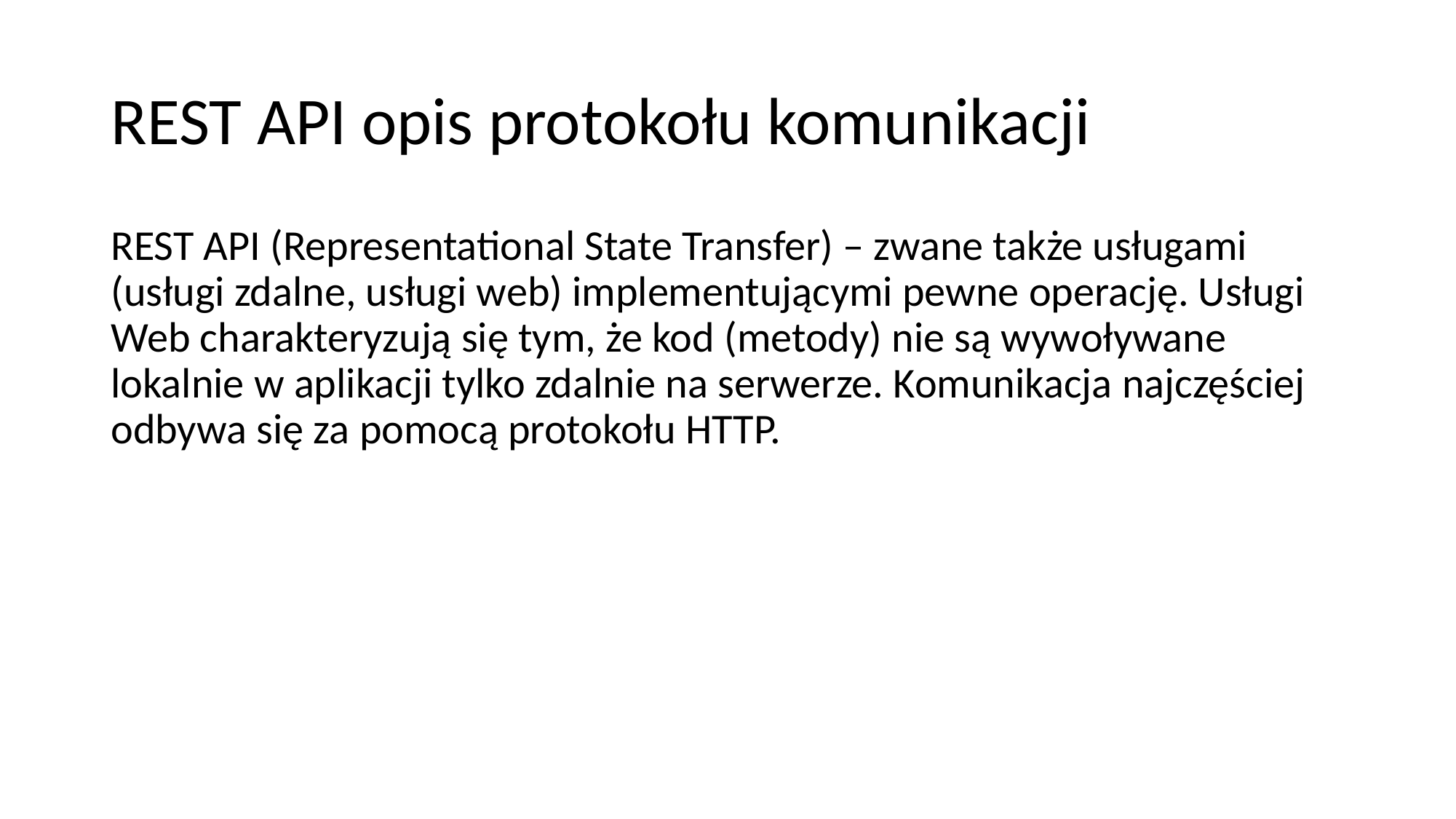

# REST API opis protokołu komunikacji
REST API (Representational State Transfer) – zwane także usługami (usługi zdalne, usługi web) implementującymi pewne operację. Usługi Web charakteryzują się tym, że kod (metody) nie są wywoływane lokalnie w aplikacji tylko zdalnie na serwerze. Komunikacja najczęściej odbywa się za pomocą protokołu HTTP.